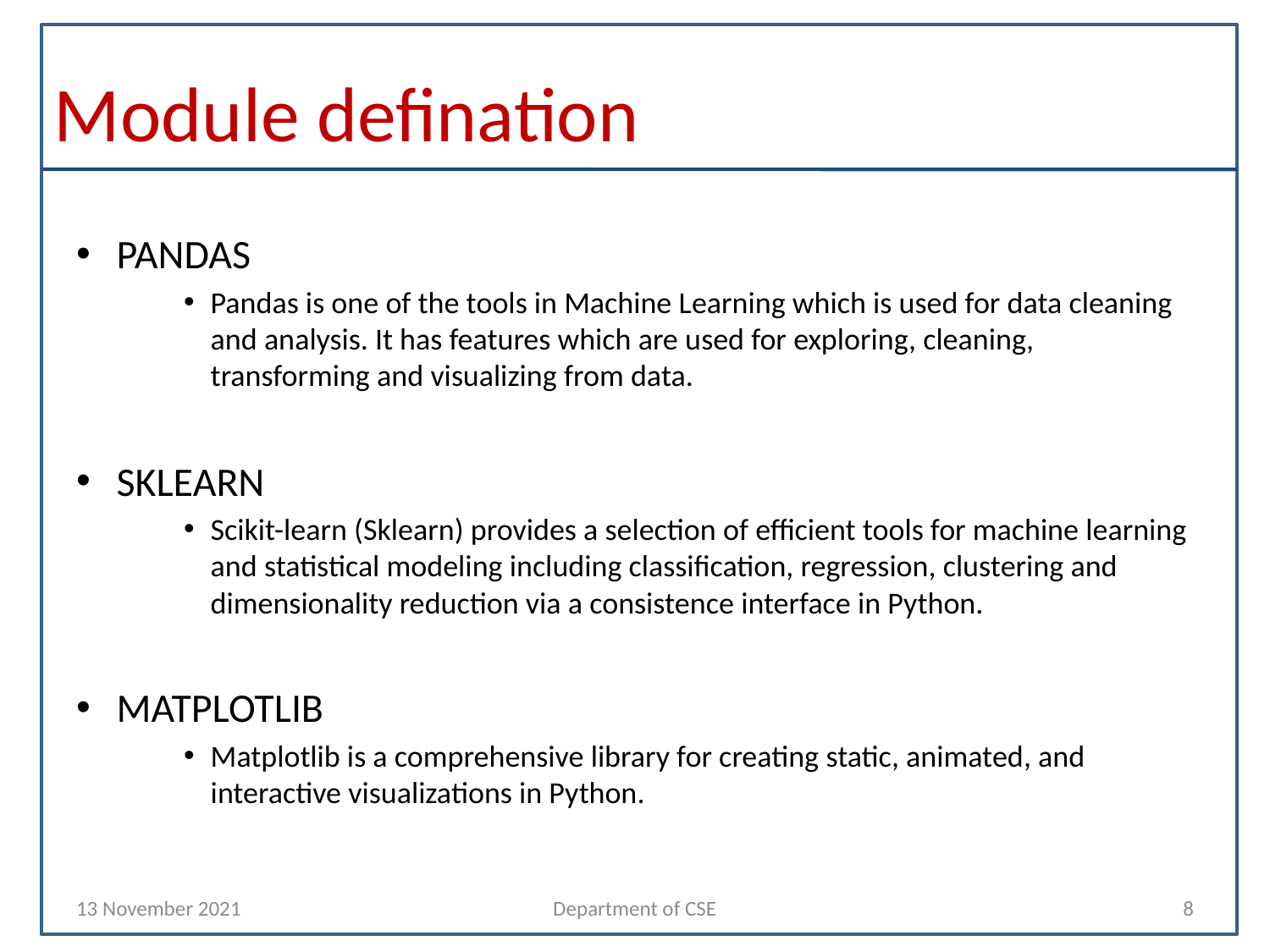

# Module defination
PANDAS
Pandas is one of the tools in Machine Learning which is used for data cleaning and analysis. It has features which are used for exploring, cleaning, transforming and visualizing from data.

SKLEARN
Scikit-learn (Sklearn) provides a selection of efficient tools for machine learning and statistical modeling including classification, regression, clustering and dimensionality reduction via a consistence interface in Python.

MATPLOTLIB
Matplotlib is a comprehensive library for creating static, animated, and interactive visualizations in Python.

13 November 2021
Department of CSE
8